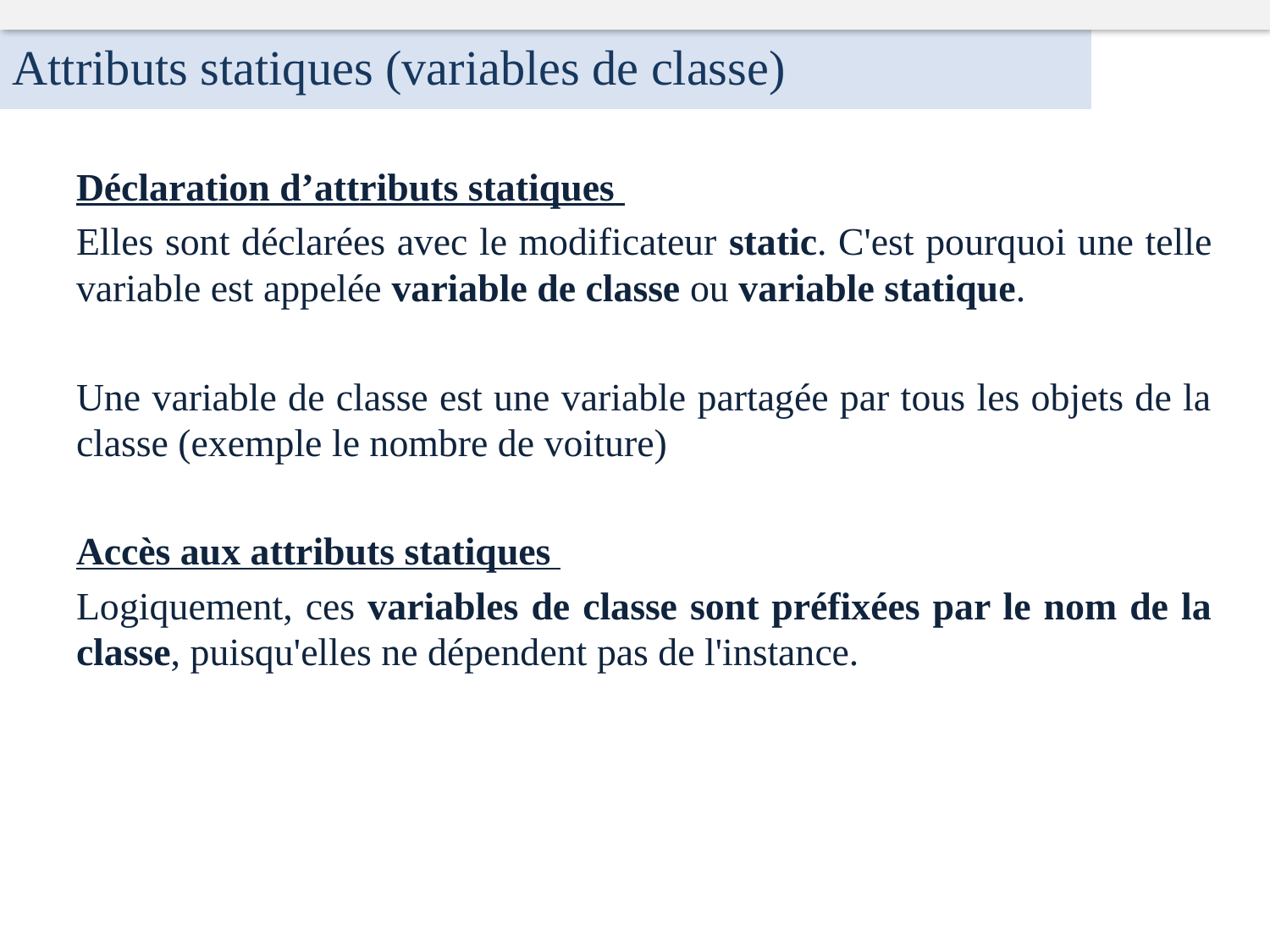

Attributs statiques (variables de classe)
Déclaration d’attributs statiques
Elles sont déclarées avec le modificateur static. C'est pourquoi une telle variable est appelée variable de classe ou variable statique.

Une variable de classe est une variable partagée par tous les objets de la classe (exemple le nombre de voiture)

Accès aux attributs statiques
Logiquement, ces variables de classe sont préfixées par le nom de la classe, puisqu'elles ne dépendent pas de l'instance.